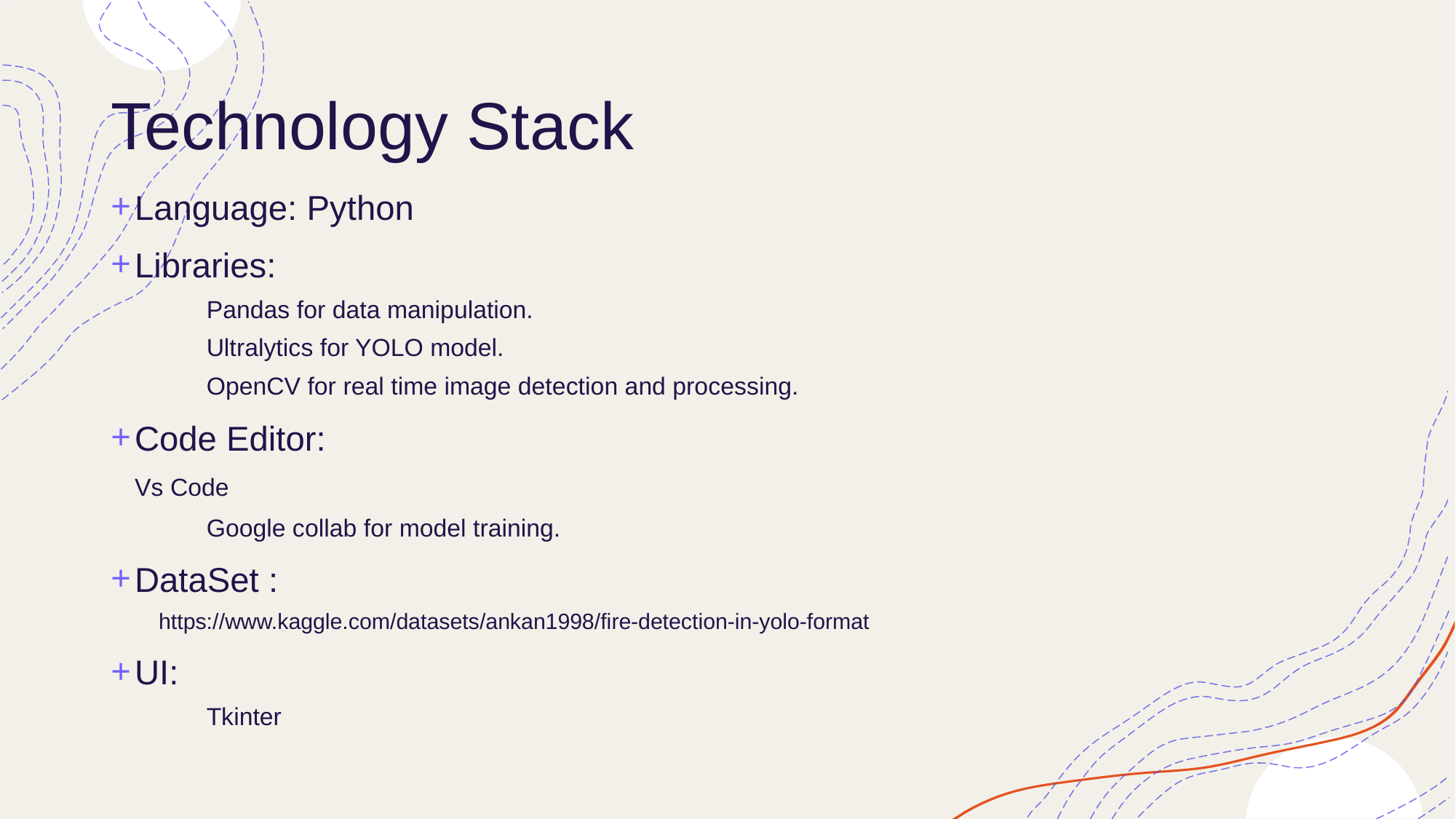

# Technology Stack
Language: Python
Libraries:
Pandas for data manipulation.
Ultralytics for YOLO model.
OpenCV for real time image detection and processing.
Code Editor:
	Vs Code
Google collab for model training.
DataSet :
	https://www.kaggle.com/datasets/ankan1998/fire-detection-in-yolo-format
UI:
Tkinter